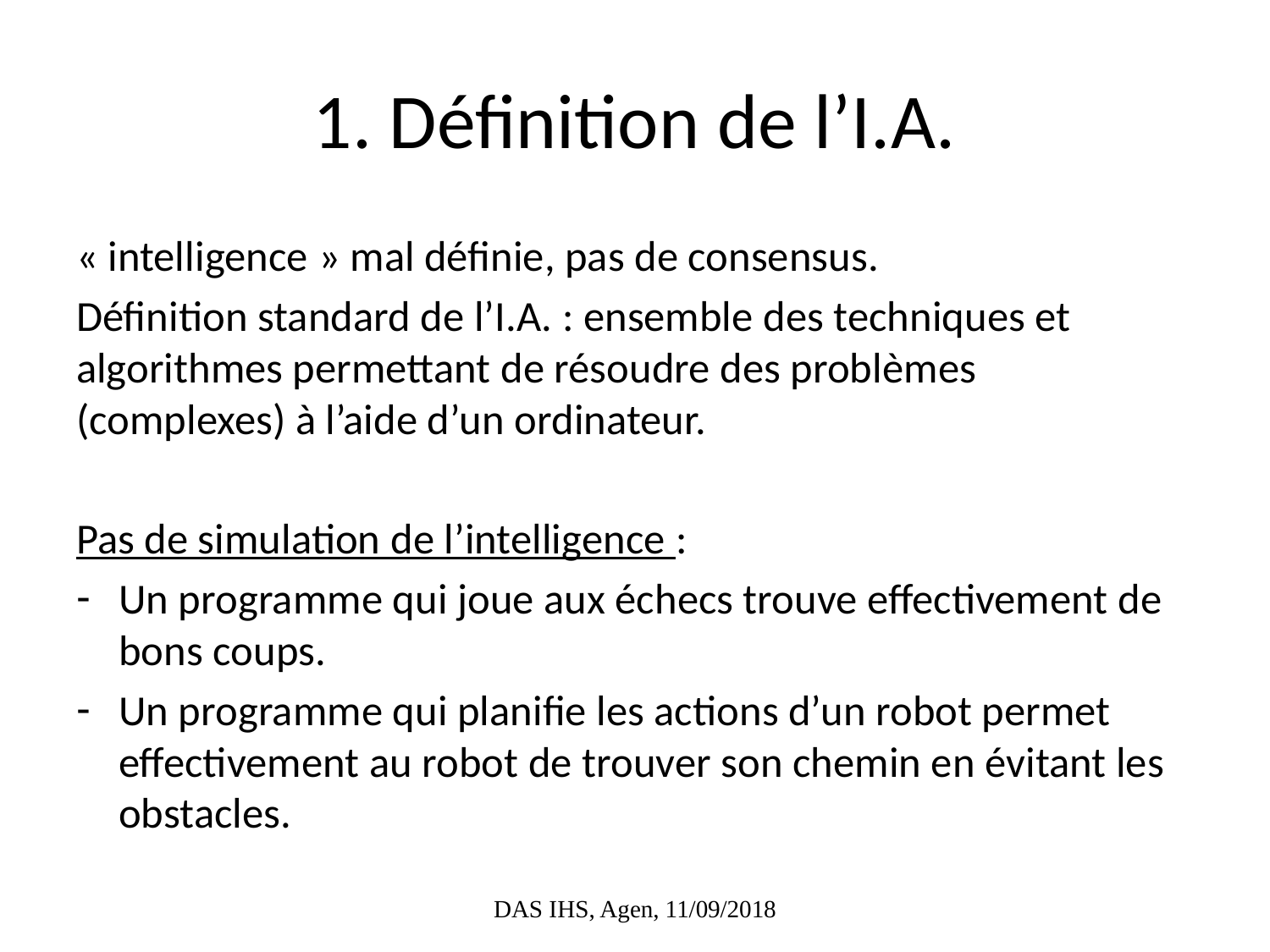

# 1. Définition de l’I.A.
« intelligence » mal définie, pas de consensus.
Définition standard de l’I.A. : ensemble des techniques et algorithmes permettant de résoudre des problèmes (complexes) à l’aide d’un ordinateur.

Pas de simulation de l’intelligence :
Un programme qui joue aux échecs trouve effectivement de bons coups.
Un programme qui planifie les actions d’un robot permet effectivement au robot de trouver son chemin en évitant les obstacles.

DAS IHS, Agen, 11/09/2018